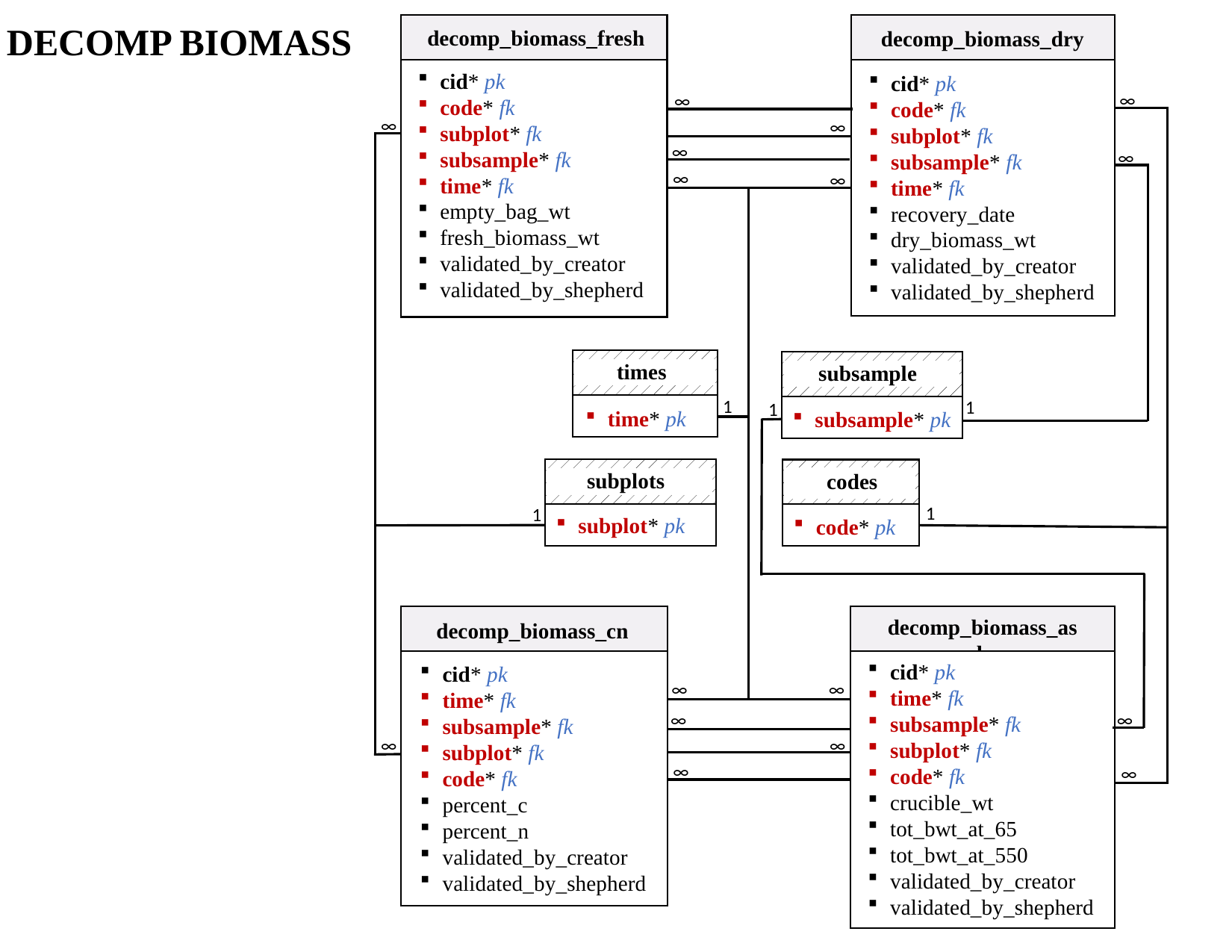

Decomp Biomass

decomp_biomass_fresh

cid* pk
code* fk
subplot* fk
subsample* fk
time* fk
empty_bag_wt
fresh_biomass_wt
validated_by_creator
validated_by_shepherd

decomp_biomass_dry

cid* pk
code* fk
subplot* fk
subsample* fk
time* fk
recovery_date
dry_biomass_wt
validated_by_creator
validated_by_shepherd
∞
∞
∞
∞
∞
∞
∞
∞
1
∞
∞

times

time* pk

subsamples

subsample* pk
1
1

subplots

subplot* pk

codes

code* pk
1
1

decomp_biomass_cn

cid* pk
time* fk
subsample* fk
subplot* fk
code* fk
percent_c
percent_n
validated_by_creator
validated_by_shepherd

decomp_biomass_ash

cid* pk
time* fk
subsample* fk
subplot* fk
code* fk
crucible_wt
tot_bwt_at_65
tot_bwt_at_550
validated_by_creator
validated_by_shepherd
∞
∞
∞
∞
∞
∞